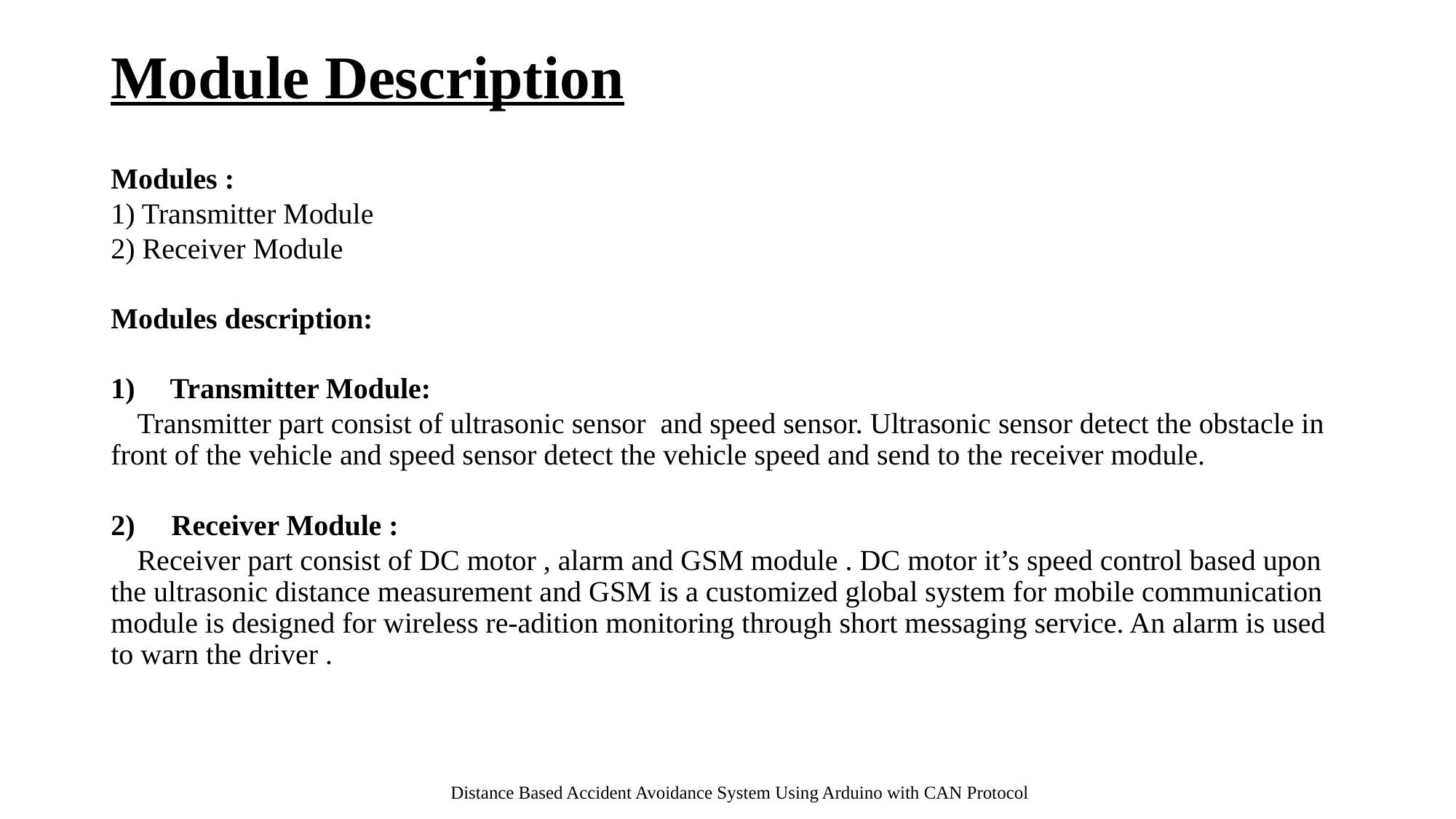

# Module Description
Modules :
1) Transmitter Module
2) Receiver Module

Modules description:

Transmitter Module:
		Transmitter part consist of ultrasonic sensor  and speed sensor. Ultrasonic sensor detect the obstacle in front of the vehicle and speed sensor detect the vehicle speed and send to the receiver module.

2)     Receiver Module :
		Receiver part consist of DC motor , alarm and GSM module . DC motor it’s speed control based upon the ultrasonic distance measurement and GSM is a customized global system for mobile communication  module is designed for wireless re-adition monitoring through short messaging service. An alarm is used to warn the driver .

Distance Based Accident Avoidance System Using Arduino with CAN Protocol